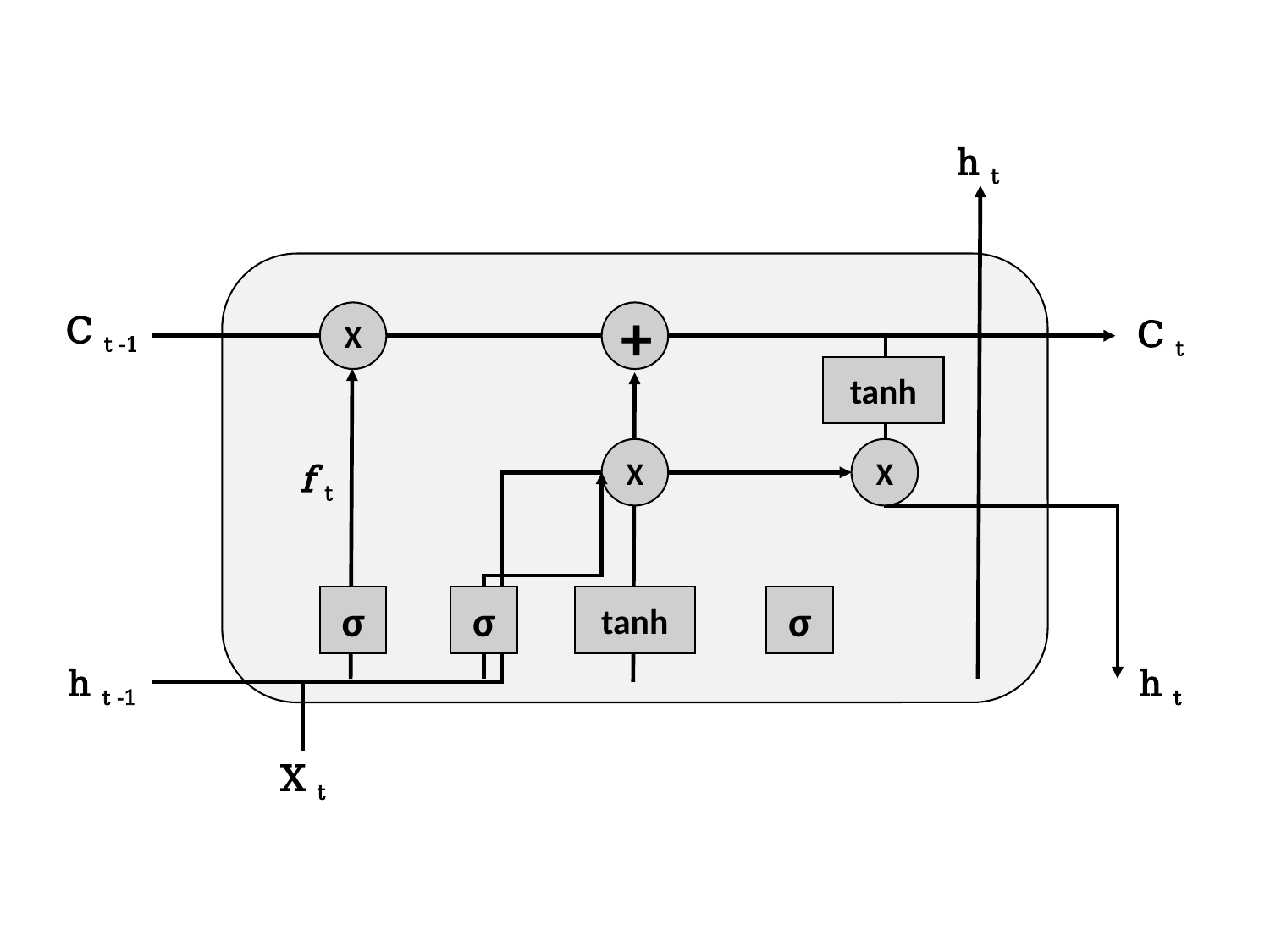

h t

C t -1
+
X
C t
tanh
X
X
f t
σ
σ
tanh
σ
h t -1
h t
X t